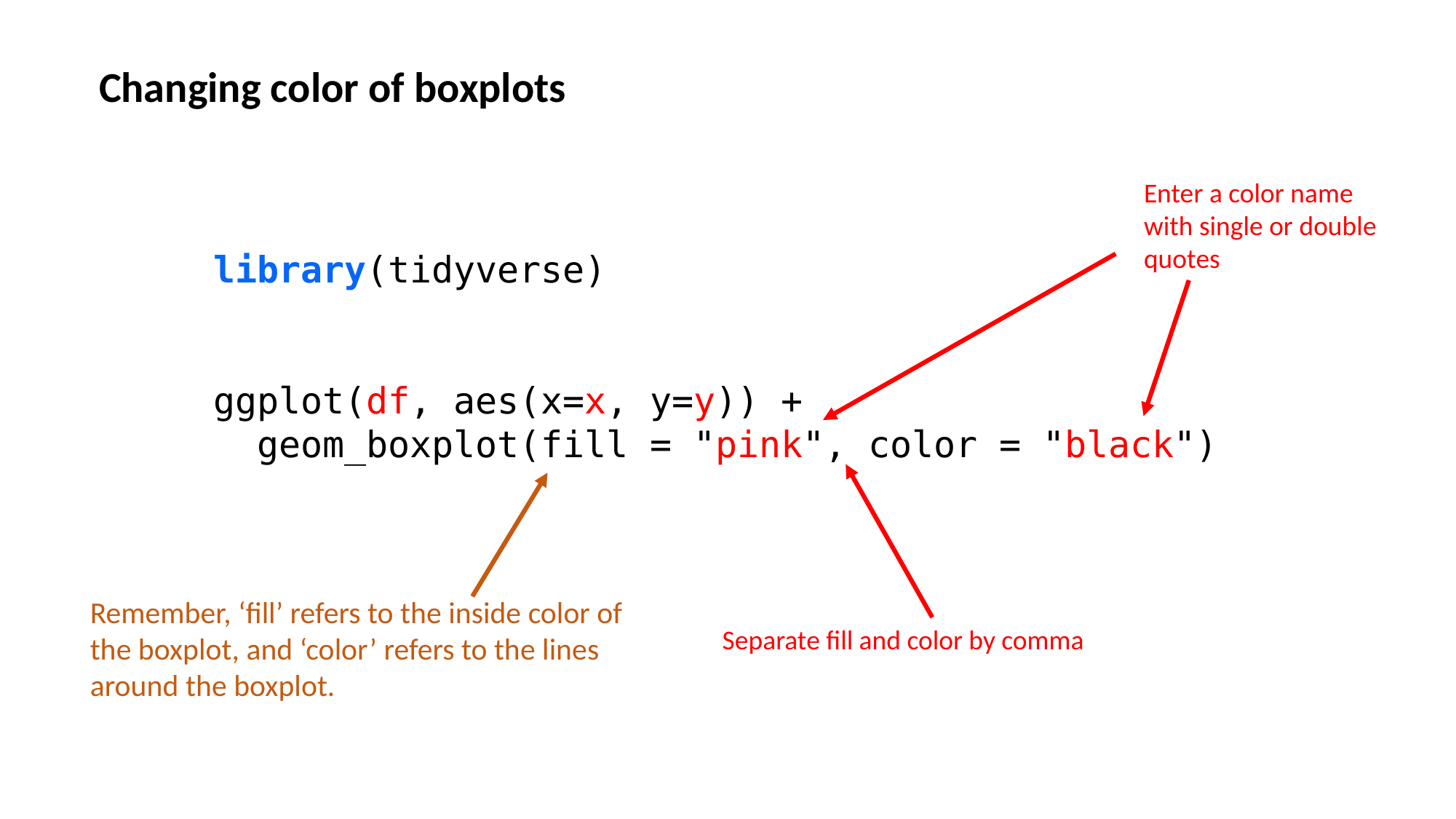

Changing color of boxplots
Enter a color name with single or double quotes
library(tidyverse)

ggplot(df, aes(x=x, y=y)) +
  geom_boxplot(fill = "pink", color = "black")
Remember, ‘fill’ refers to the inside color of the boxplot, and ‘color’ refers to the lines around the boxplot.
Separate fill and color by comma